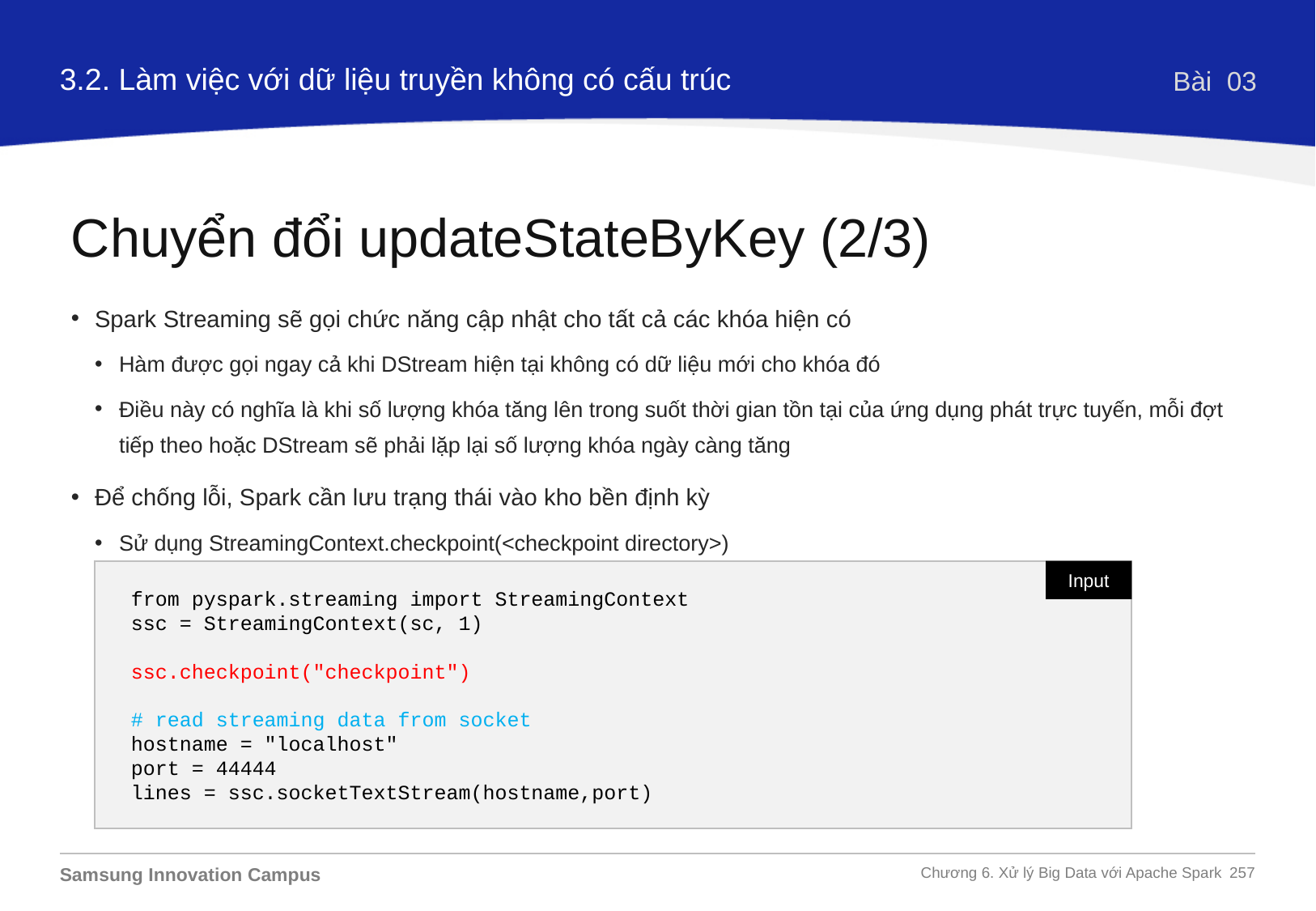

3.2. Làm việc với dữ liệu truyền không có cấu trúc
Bài  03
Chuyển đổi updateStateByKey (2/3)
Spark Streaming sẽ gọi chức năng cập nhật cho tất cả các khóa hiện có
Hàm được gọi ngay cả khi DStream hiện tại không có dữ liệu mới cho khóa đó
Điều này có nghĩa là khi số lượng khóa tăng lên trong suốt thời gian tồn tại của ứng dụng phát trực tuyến, mỗi đợt tiếp theo hoặc DStream sẽ phải lặp lại số lượng khóa ngày càng tăng
Để chống lỗi, Spark cần lưu trạng thái vào kho bền định kỳ
Sử dụng StreamingContext.checkpoint(<checkpoint directory>)
Đây là một thư mục HDFS
from pyspark.streaming import StreamingContext
ssc = StreamingContext(sc, 1)

ssc.checkpoint("checkpoint")

# read streaming data from socket
hostname = "localhost"
port = 44444
lines = ssc.socketTextStream(hostname,port)
Input